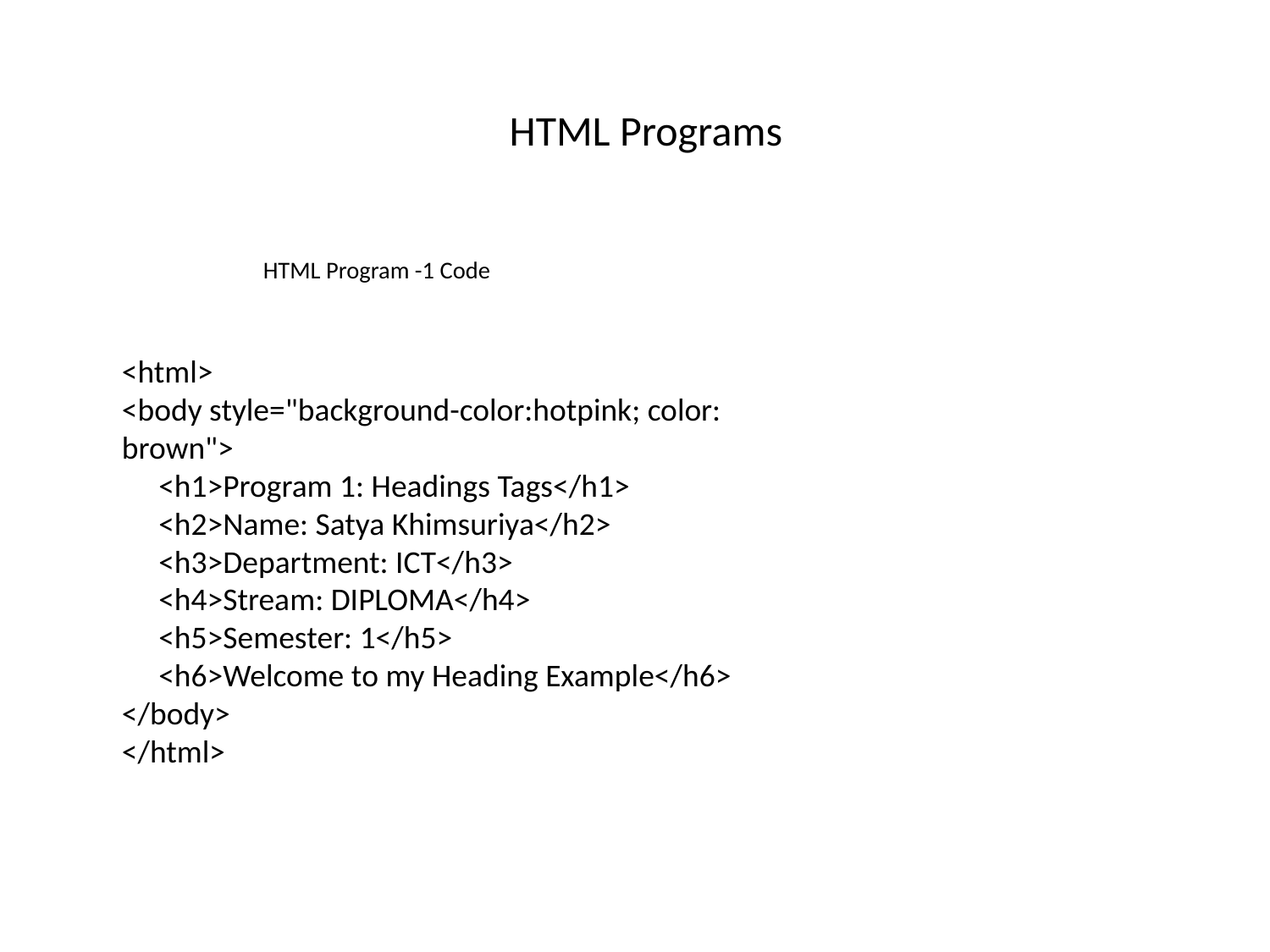

HTML Programs
HTML Program -1 Code

<html>
<body style="background-color:hotpink; color: brown">
	<h1>Program 1: Headings Tags</h1>
	<h2>Name: Satya Khimsuriya</h2>
	<h3>Department: ICT</h3>
	<h4>Stream: DIPLOMA</h4>
	<h5>Semester: 1</h5>
	<h6>Welcome to my Heading Example</h6>
</body>
</html>